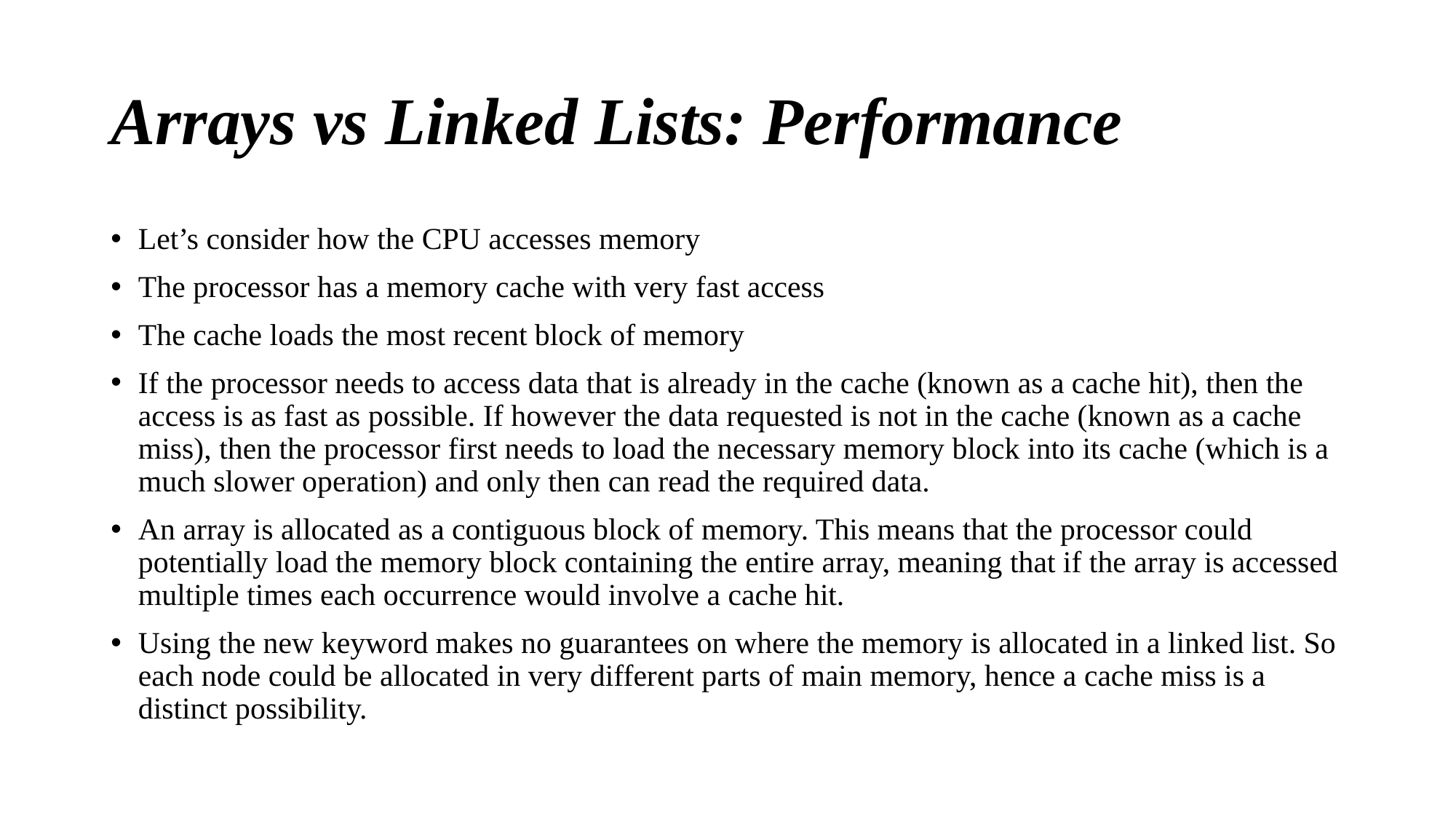

# Arrays vs Linked Lists: Performance
Let’s consider how the CPU accesses memory
The processor has a memory cache with very fast access
The cache loads the most recent block of memory
If the processor needs to access data that is already in the cache (known as a cache hit), then the access is as fast as possible. If however the data requested is not in the cache (known as a cache miss), then the processor first needs to load the necessary memory block into its cache (which is a much slower operation) and only then can read the required data.
An array is allocated as a contiguous block of memory. This means that the processor could potentially load the memory block containing the entire array, meaning that if the array is accessed multiple times each occurrence would involve a cache hit.
Using the new keyword makes no guarantees on where the memory is allocated in a linked list. So each node could be allocated in very different parts of main memory, hence a cache miss is a distinct possibility.